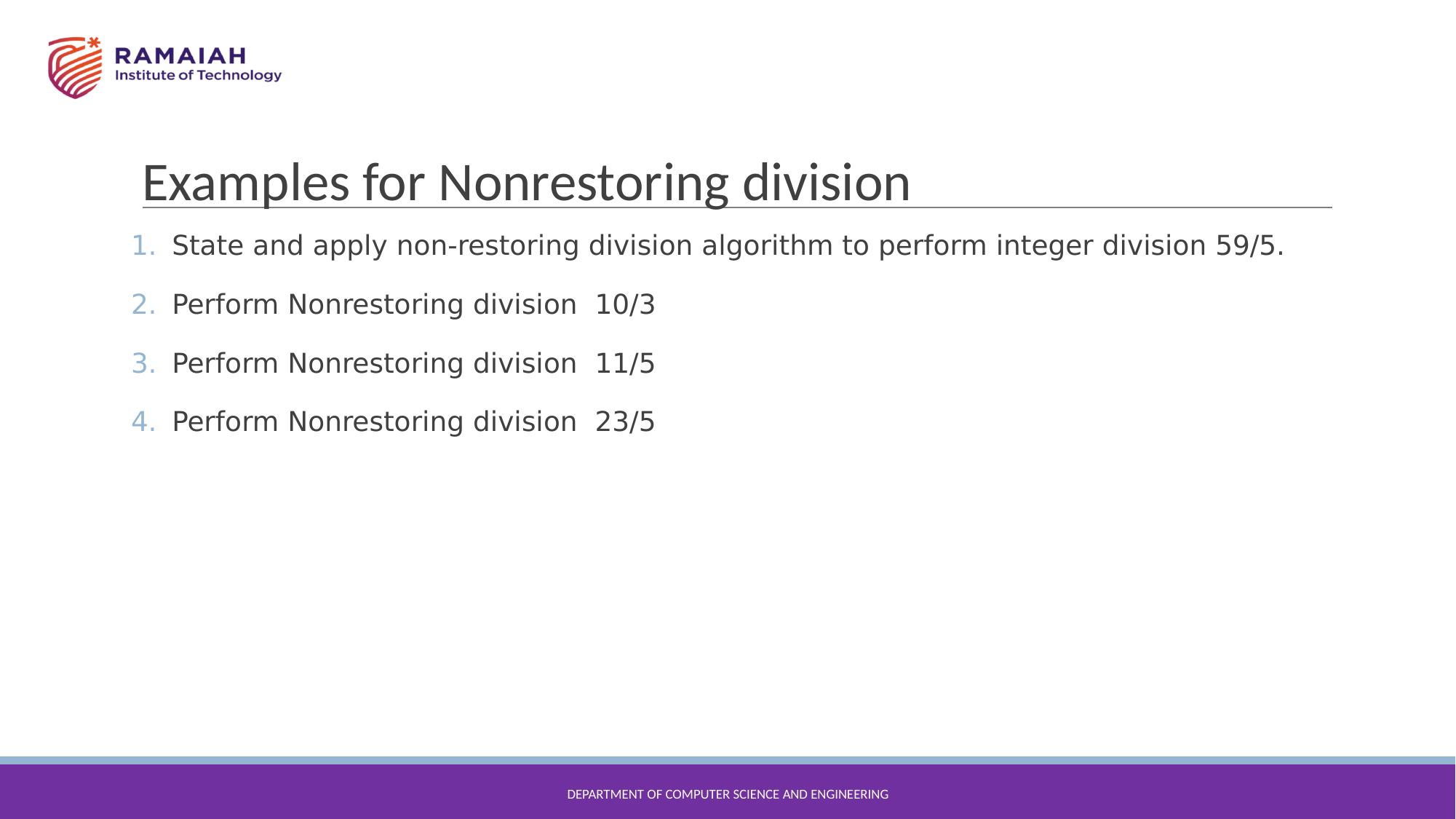

# Examples for Nonrestoring division
State and apply non-restoring division algorithm to perform integer division 59/5.
Perform Nonrestoring division  10/3
Perform Nonrestoring division  11/5
Perform Nonrestoring division  23/5

DEPARTMENT OF COMPUTER SCIENCE AND ENGINEERING